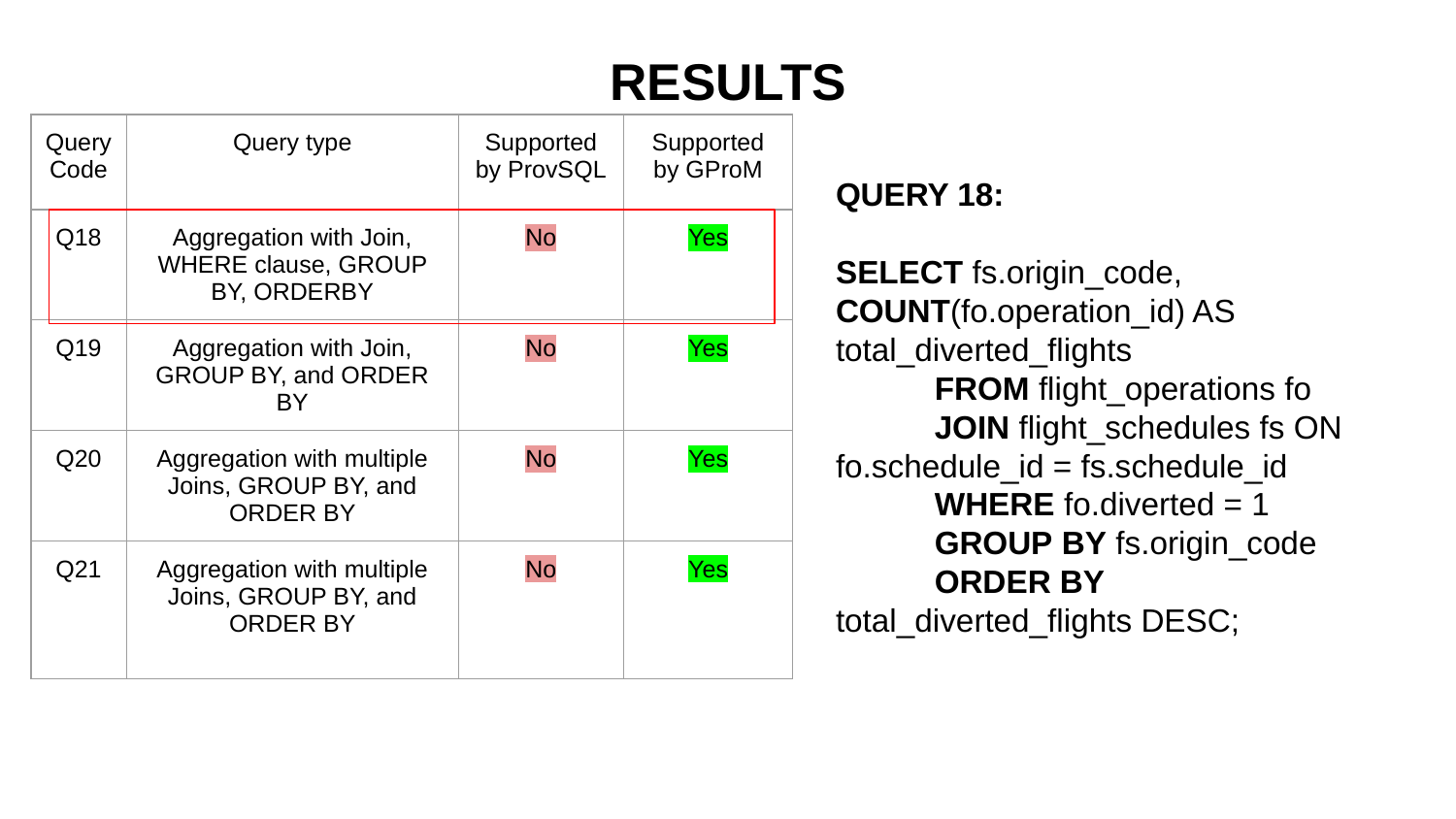

# RESULTS
| Query Code | Query type | Supported by ProvSQL | Supported by GProM |
| --- | --- | --- | --- |
| Q18 | Aggregation with Join, WHERE clause, GROUP BY, ORDERBY | No | Yes |
| Q19 | Aggregation with Join, GROUP BY, and ORDER BY | No | Yes |
| Q20 | Aggregation with multiple Joins, GROUP BY, and ORDER BY | No | Yes |
| Q21 | Aggregation with multiple Joins, GROUP BY, and ORDER BY | No | Yes |
QUERY 18:

SELECT fs.origin_code, COUNT(fo.operation_id) AS total_diverted_flights
           FROM flight_operations fo
           JOIN flight_schedules fs ON fo.schedule_id = fs.schedule_id
           WHERE fo.diverted = 1
           GROUP BY fs.origin_code
           ORDER BY total_diverted_flights DESC;